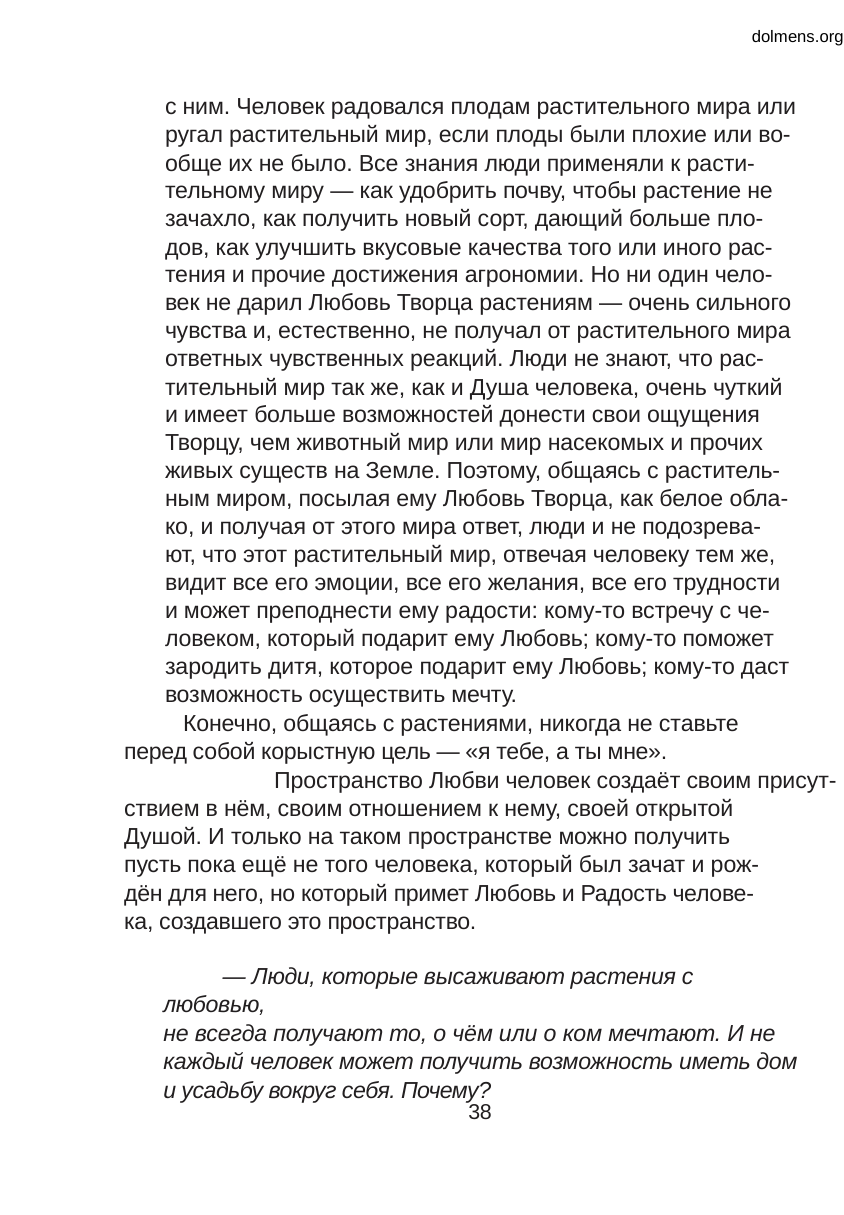

dolmens.org

с ним. Человек радовался плодам растительного мира или
ругал растительный мир, если плоды были плохие или во-
обще их не было. Все знания люди применяли к расти-
тельному миру — как удобрить почву, чтобы растение не
зачахло, как получить новый сорт, дающий больше пло-
дов, как улучшить вкусовые качества того или иного рас-
тения и прочие достижения агрономии. Но ни один чело-
век не дарил Любовь Творца растениям — очень сильного
чувства и, естественно, не получал от растительного мира
ответных чувственных реакций. Люди не знают, что рас-
тительный мир так же, как и Душа человека, очень чуткий
и имеет больше возможностей донести свои ощущения
Творцу, чем животный мир или мир насекомых и прочих
живых существ на Земле. Поэтому, общаясь с раститель-
ным миром, посылая ему Любовь Творца, как белое обла-
ко, и получая от этого мира ответ, люди и не подозрева-
ют, что этот растительный мир, отвечая человеку тем же,
видит все его эмоции, все его желания, все его трудности
и может преподнести ему радости: кому-то встречу с че-
ловеком, который подарит ему Любовь; кому-то поможет
зародить дитя, которое подарит ему Любовь; кому-то даст
возможность осуществить мечту.

Конечно, общаясь с растениями, никогда не ставьте
перед собой корыстную цель — «я тебе, а ты мне».
	Пространство Любви человек создаёт своим присут-
ствием в нём, своим отношением к нему, своей открытой
Душой. И только на таком пространстве можно получить
пусть пока ещё не того человека, который был зачат и рож-
дён для него, но который примет Любовь и Радость челове-
ка, создавшего это пространство.

— Люди, которые высаживают растения с любовью,
не всегда получают то, о чём или о ком мечтают. И не
каждый человек может получить возможность иметь дом
и усадьбу вокруг себя. Почему?

38